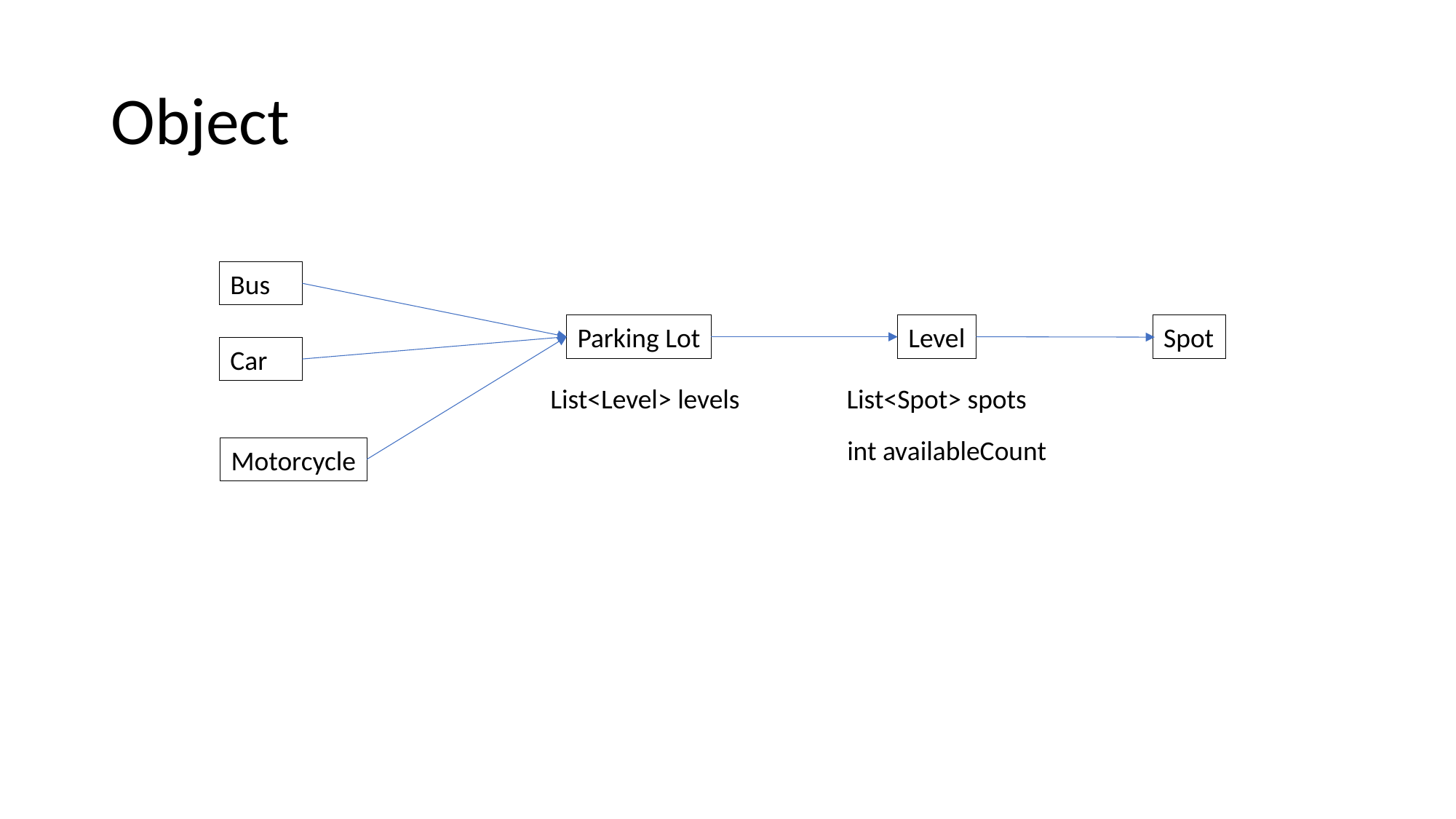

# Object
Bus
Parking Lot
Level
Spot
Car
List<Level> levels
List<Spot> spots
int availableCount
Motorcycle